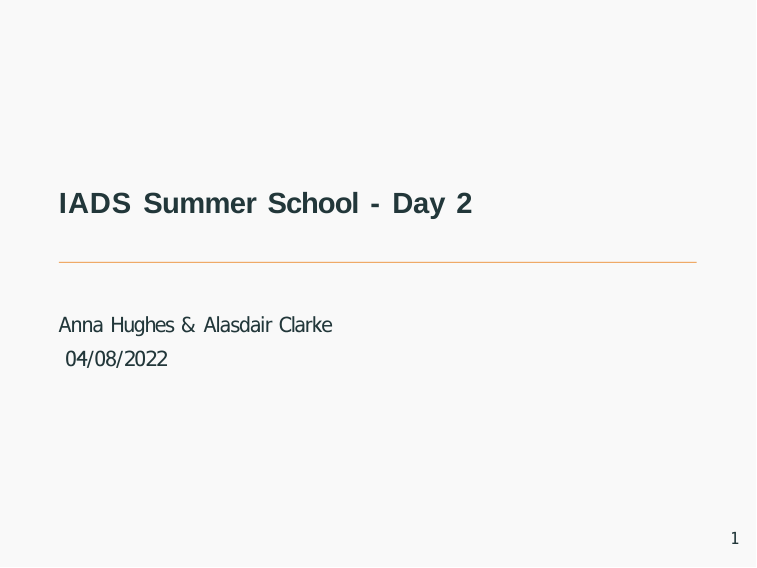

IADS Summer School - Day 2

Anna Hughes & Alasdair Clarke  04/08/2022
1